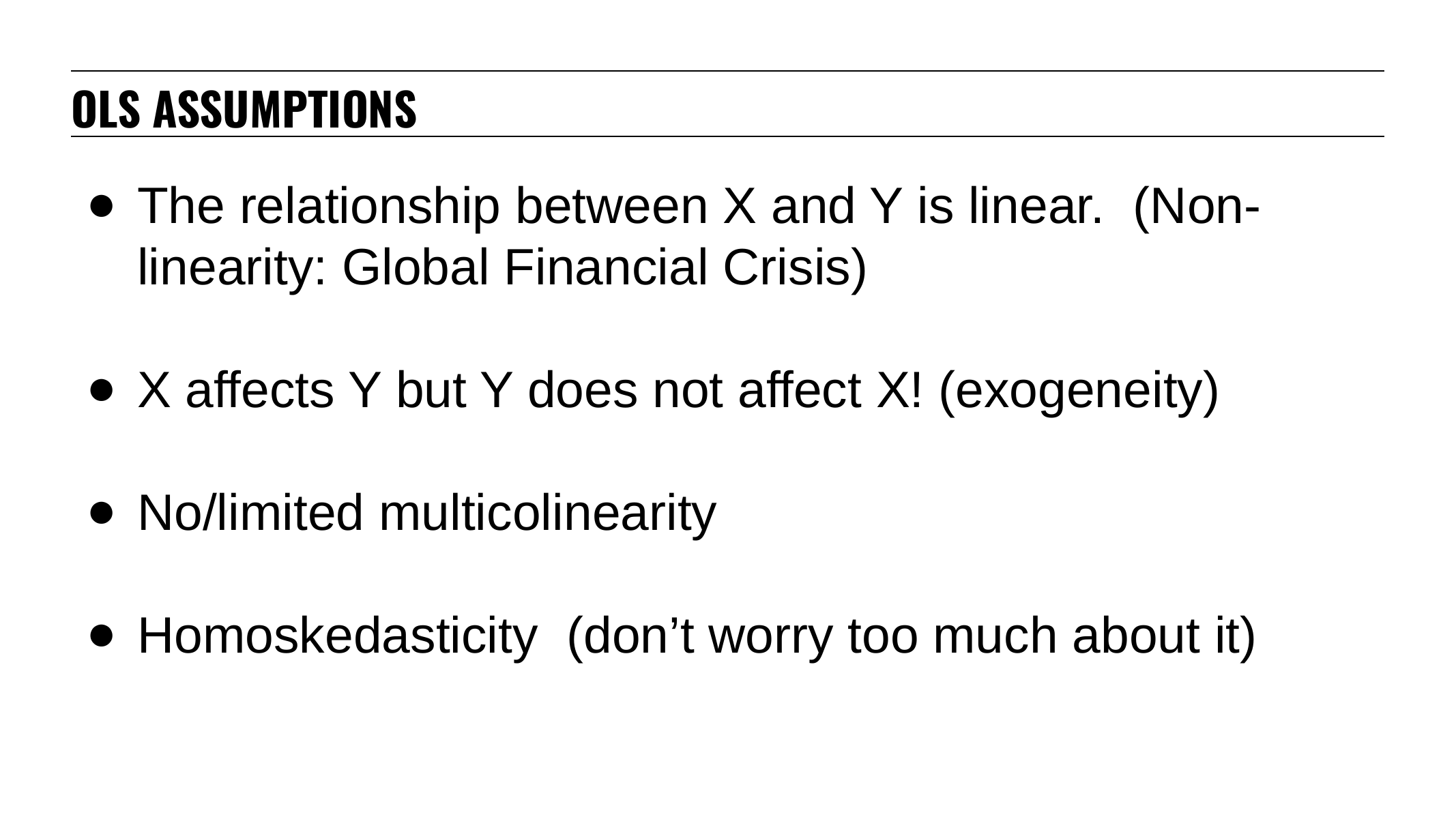

OLS ASSUMPTIONS

The relationship between X and Y is linear.  (Non-linearity: Global Financial Crisis)

X affects Y but Y does not affect X! (exogeneity)

No/limited multicolinearity

Homoskedasticity  (don’t worry too much about it)